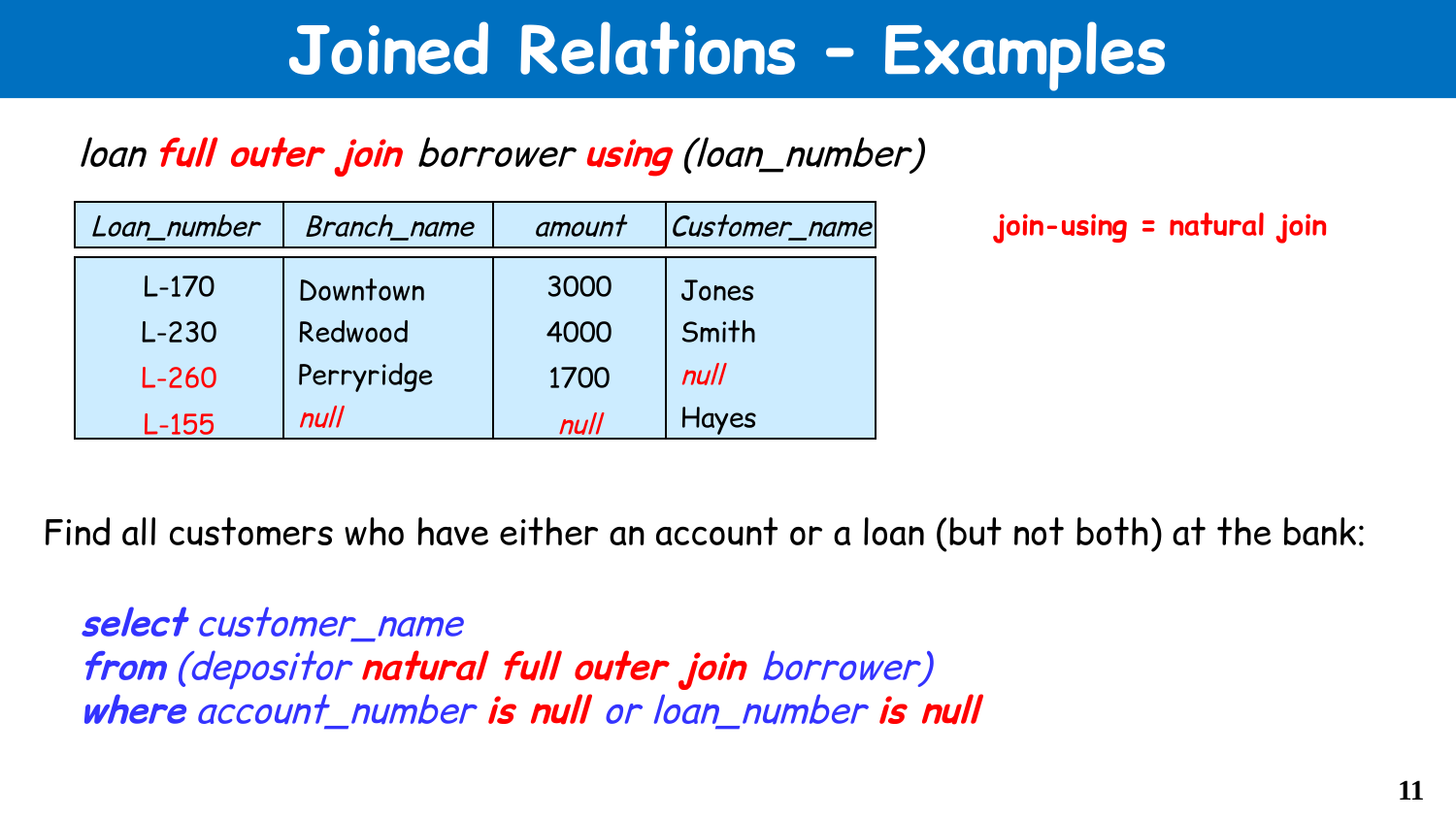

# Joined Relations – Examples
loan full outer join borrower using (loan_number)
join-using = natural join
Loan_number
Branch_name
amount
Customer_name
L-170
L-230
L-260
L-155
Downtown
Redwood
Perryridge
null
3000
4000
1700
null
Jones
Smith
null
Hayes
Find all customers who have either an account or a loan (but not both) at the bank:
select customer_name
from (depositor natural full outer join borrower)
where account_number is null or loan_number is null